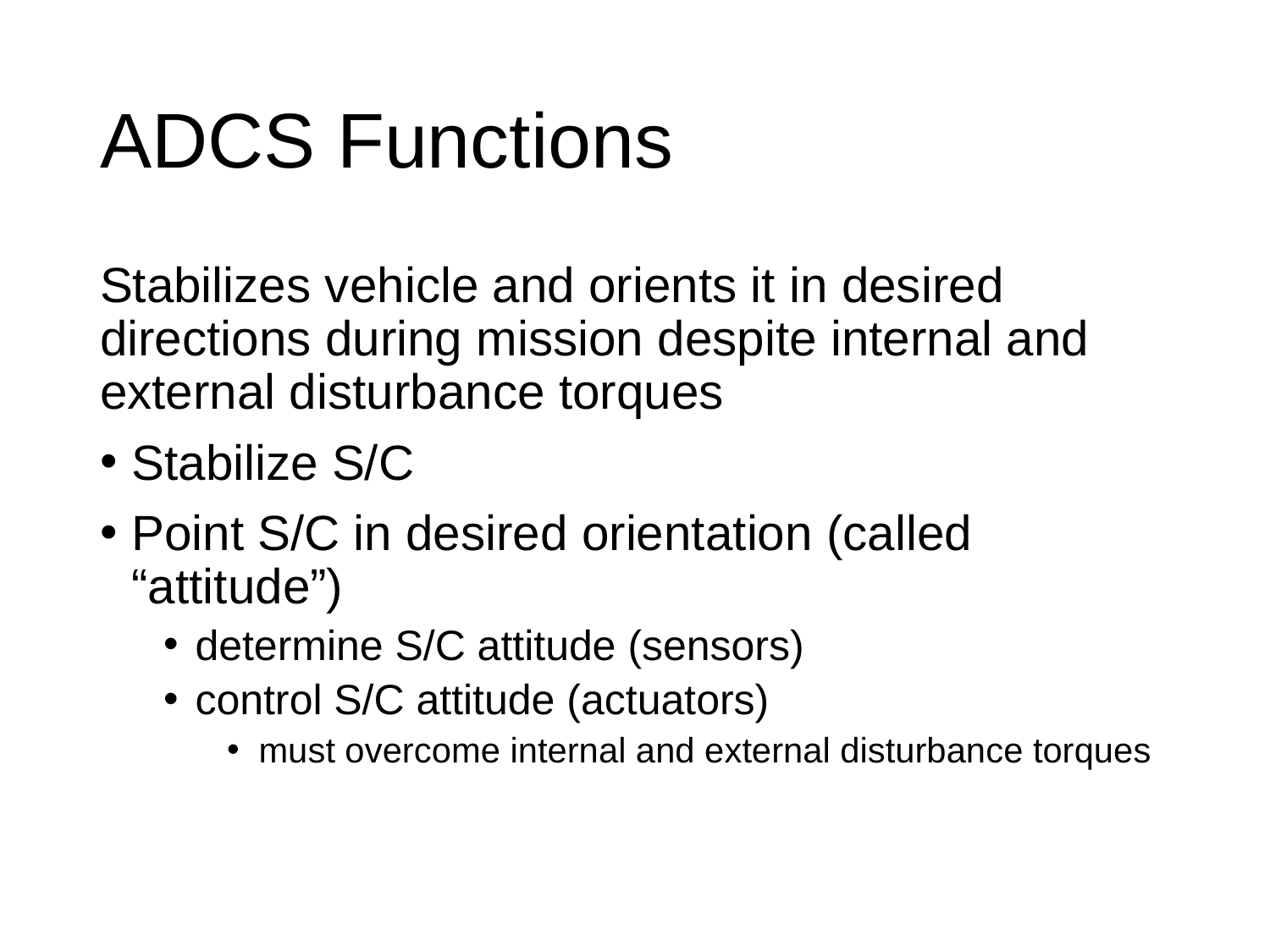

# ADCS Functions
Stabilizes vehicle and orients it in desired directions during mission despite internal and external disturbance torques
Stabilize S/C
Point S/C in desired orientation (called “attitude”)
determine S/C attitude (sensors)
control S/C attitude (actuators)
must overcome internal and external disturbance torques